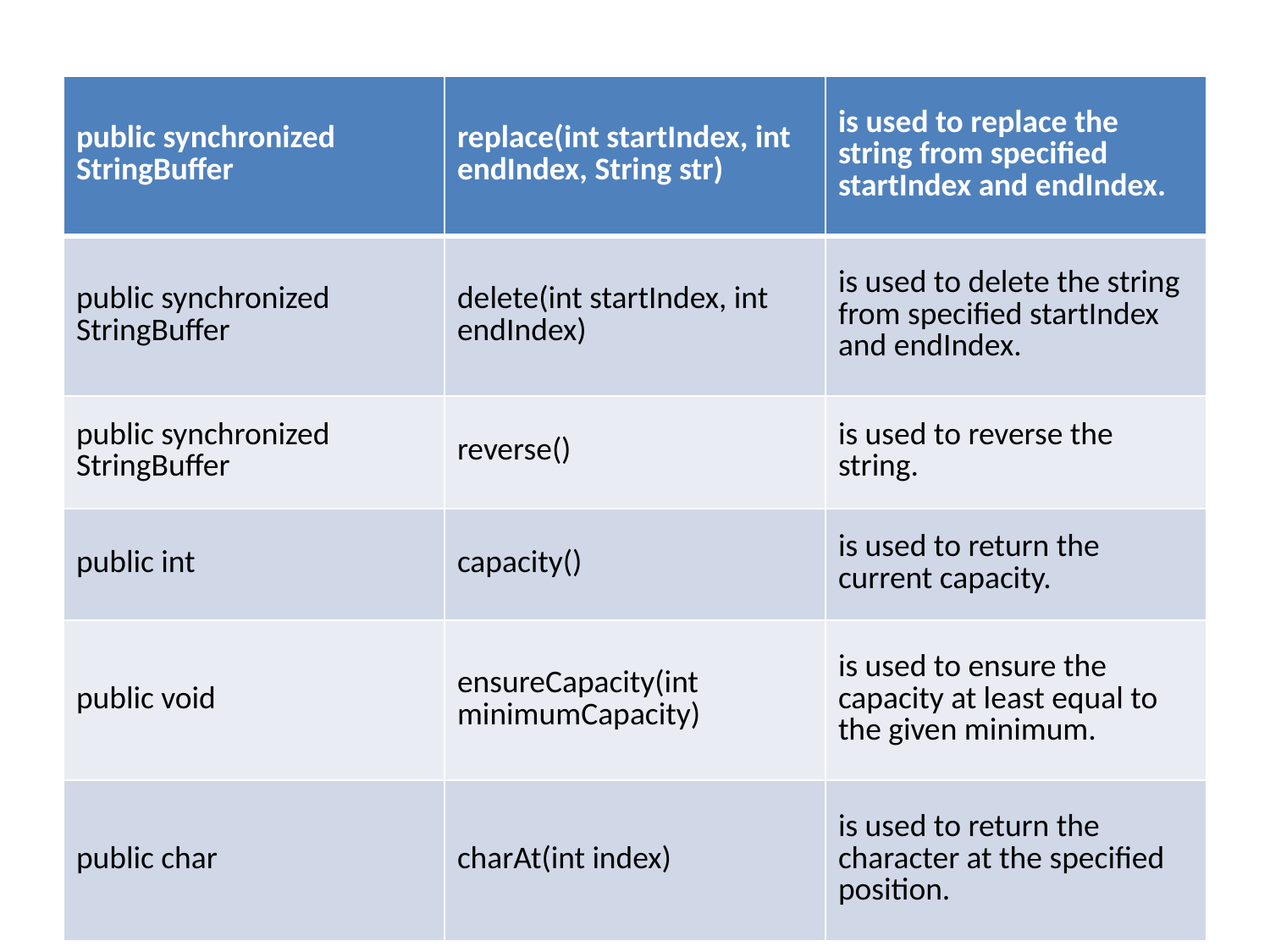

| public synchronized StringBuffer | replace(int startIndex, int endIndex, String str) | is used to replace the string from specified startIndex and endIndex. |
| --- | --- | --- |
| public synchronized StringBuffer | delete(int startIndex, int endIndex) | is used to delete the string from specified startIndex and endIndex. |
| public synchronized StringBuffer | reverse() | is used to reverse the string. |
| public int | capacity() | is used to return the current capacity. |
| public void | ensureCapacity(int minimumCapacity) | is used to ensure the capacity at least equal to the given minimum. |
| public char | charAt(int index) | is used to return the character at the specified position. |